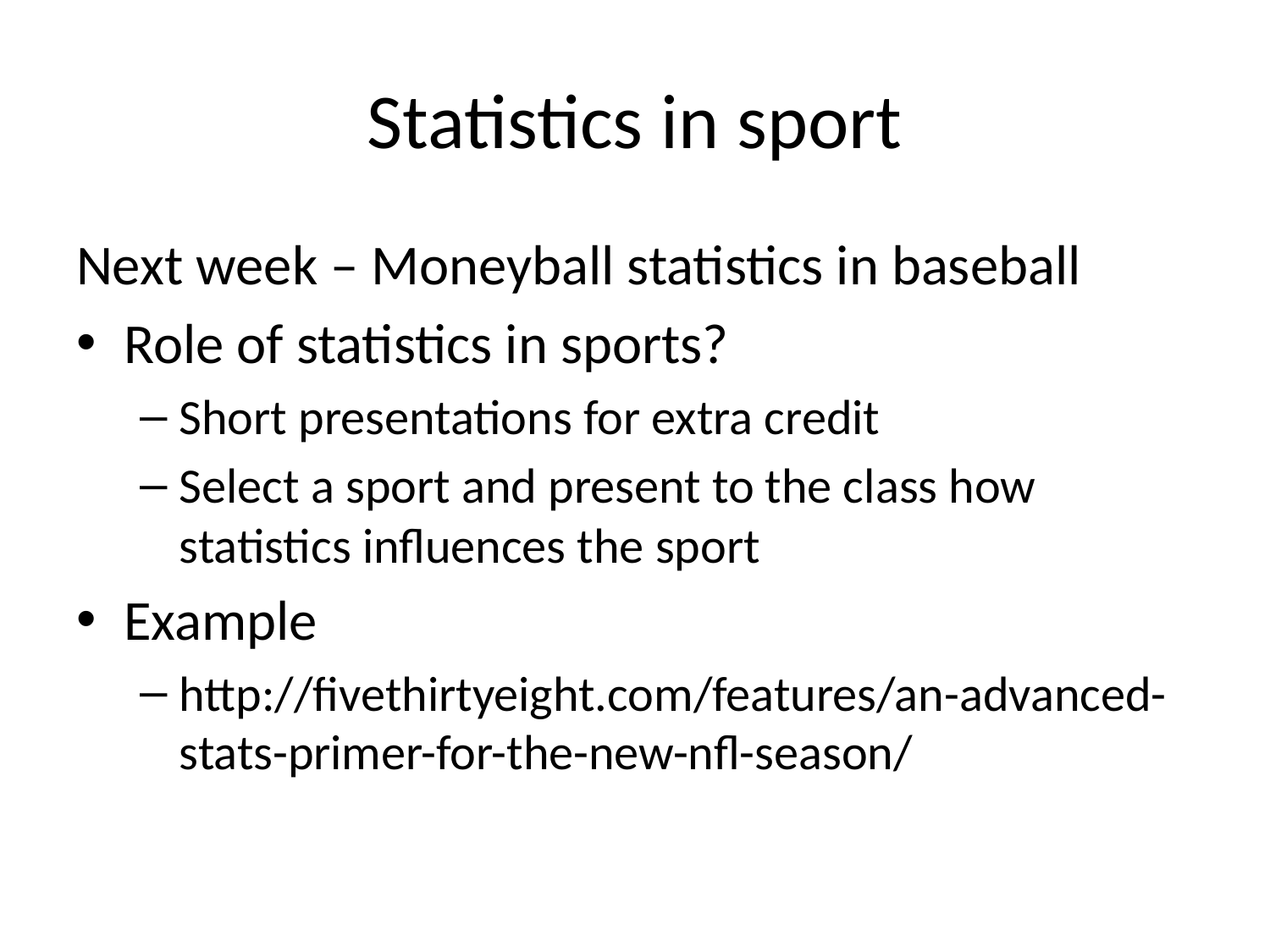

# Statistics in sport
Next week – Moneyball statistics in baseball
Role of statistics in sports?
Short presentations for extra credit
Select a sport and present to the class how statistics influences the sport
Example
http://fivethirtyeight.com/features/an-advanced-stats-primer-for-the-new-nfl-season/